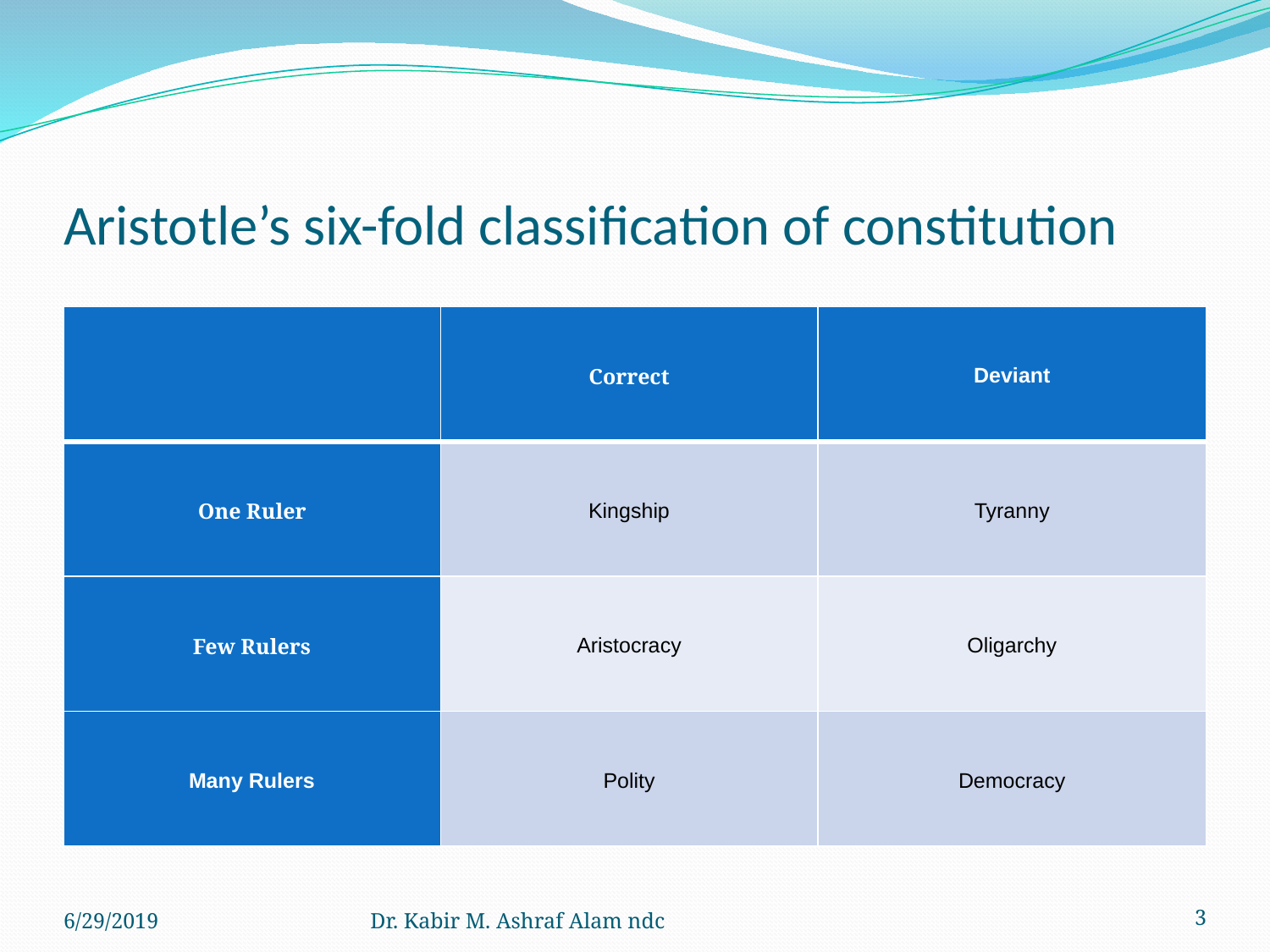

# Aristotle’s six-fold classification of constitution
|  | Correct | Deviant |
| --- | --- | --- |
| One Ruler | Kingship | Tyranny |
| Few Rulers | Aristocracy | Oligarchy |
| Many Rulers | Polity | Democracy |
6/29/2019
Dr. Kabir M. Ashraf Alam ndc
3